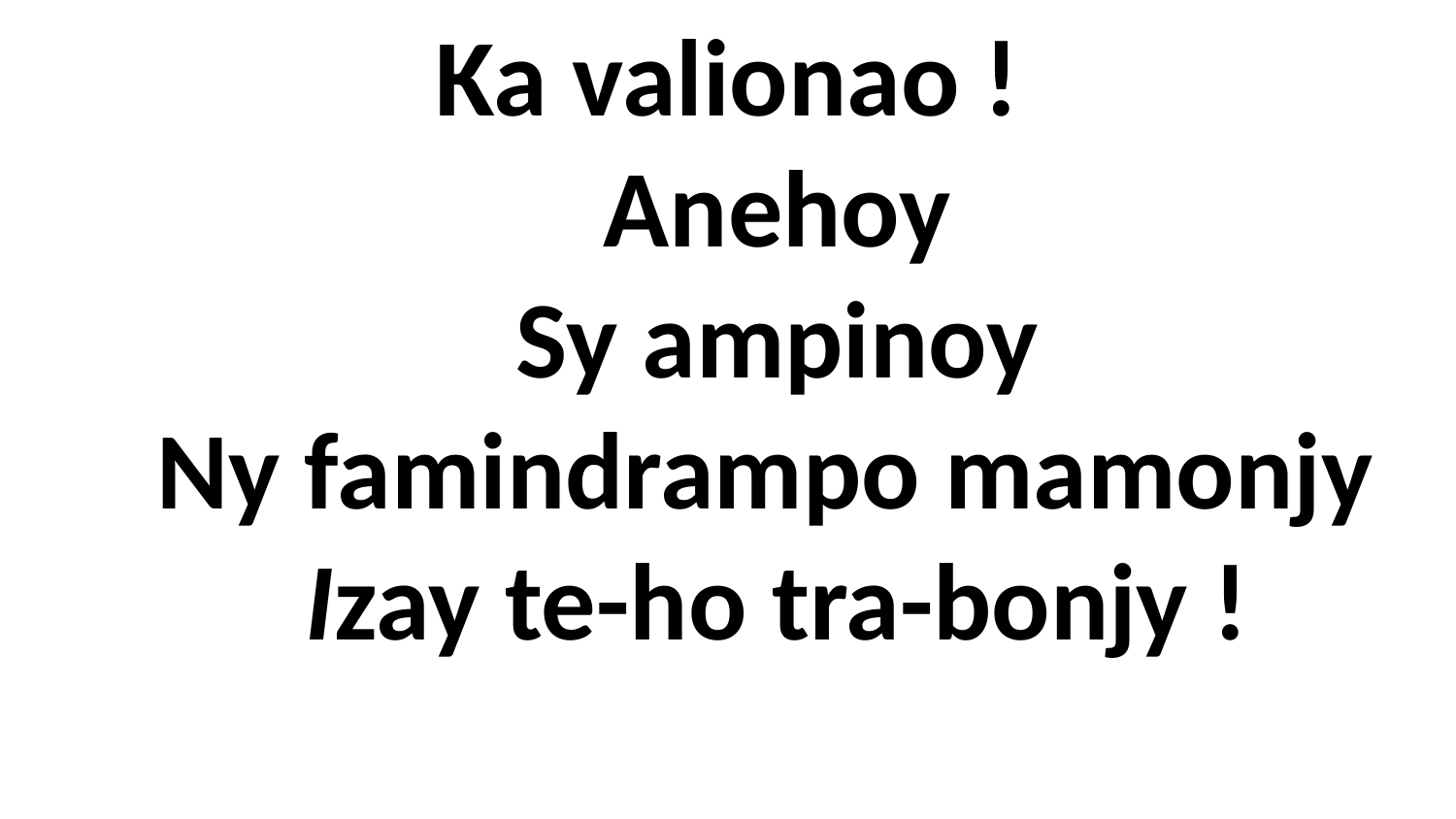

Ka valionao !
    Anehoy
    Sy ampinoy
   Ny famindrampo mamonjy
    Izay te-ho tra-bonjy !